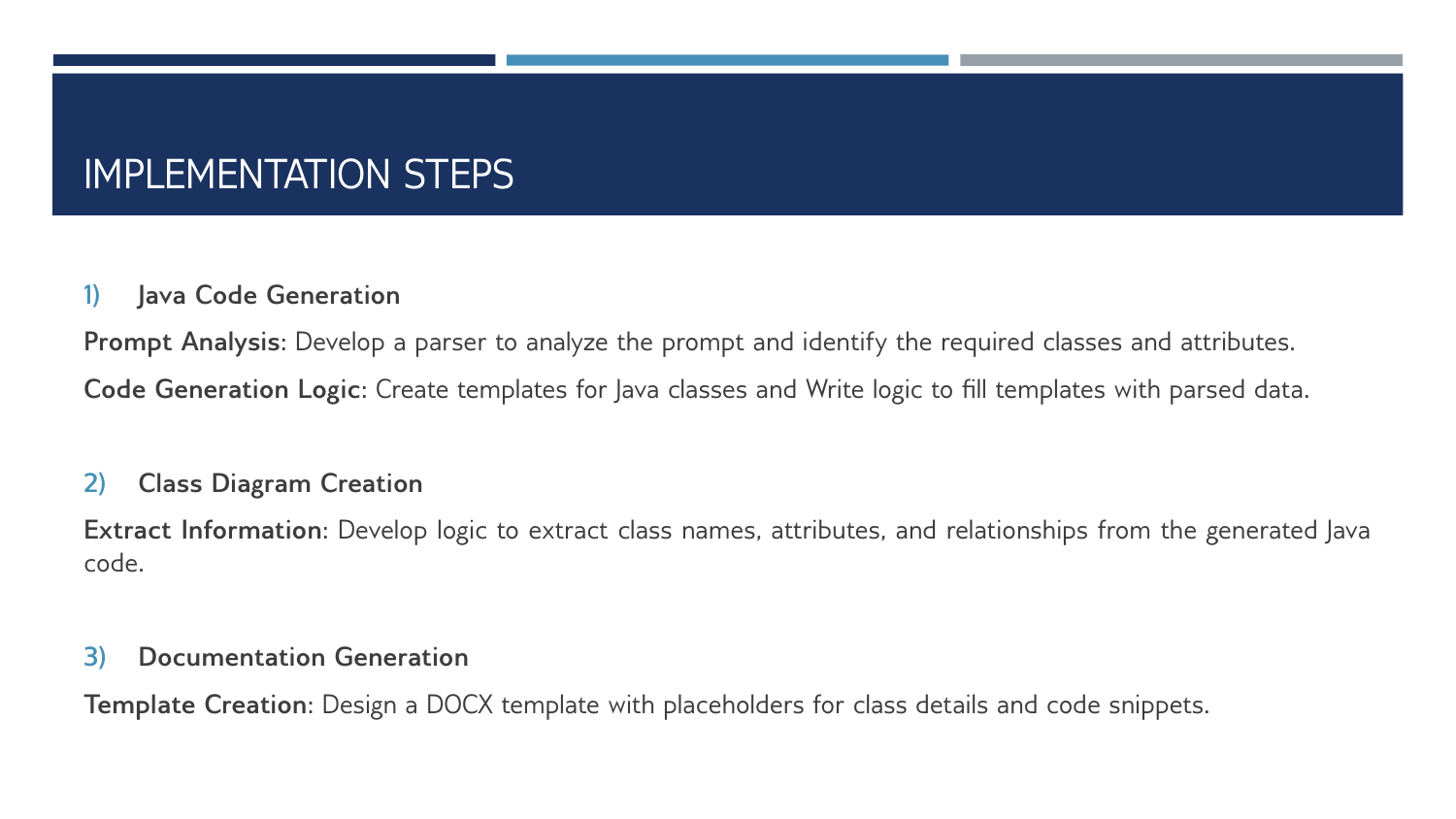

# IMPLEMENTATION STEPS
Java Code Generation
Prompt Analysis: Develop a parser to analyze the prompt and identify the required classes and attributes.
Code Generation Logic: Create templates for Java classes and Write logic to fill templates with parsed data.

Class Diagram Creation
Extract Information: Develop logic to extract class names, attributes, and relationships from the generated Java code.

Documentation Generation
Template Creation: Design a DOCX template with placeholders for class details and code snippets.